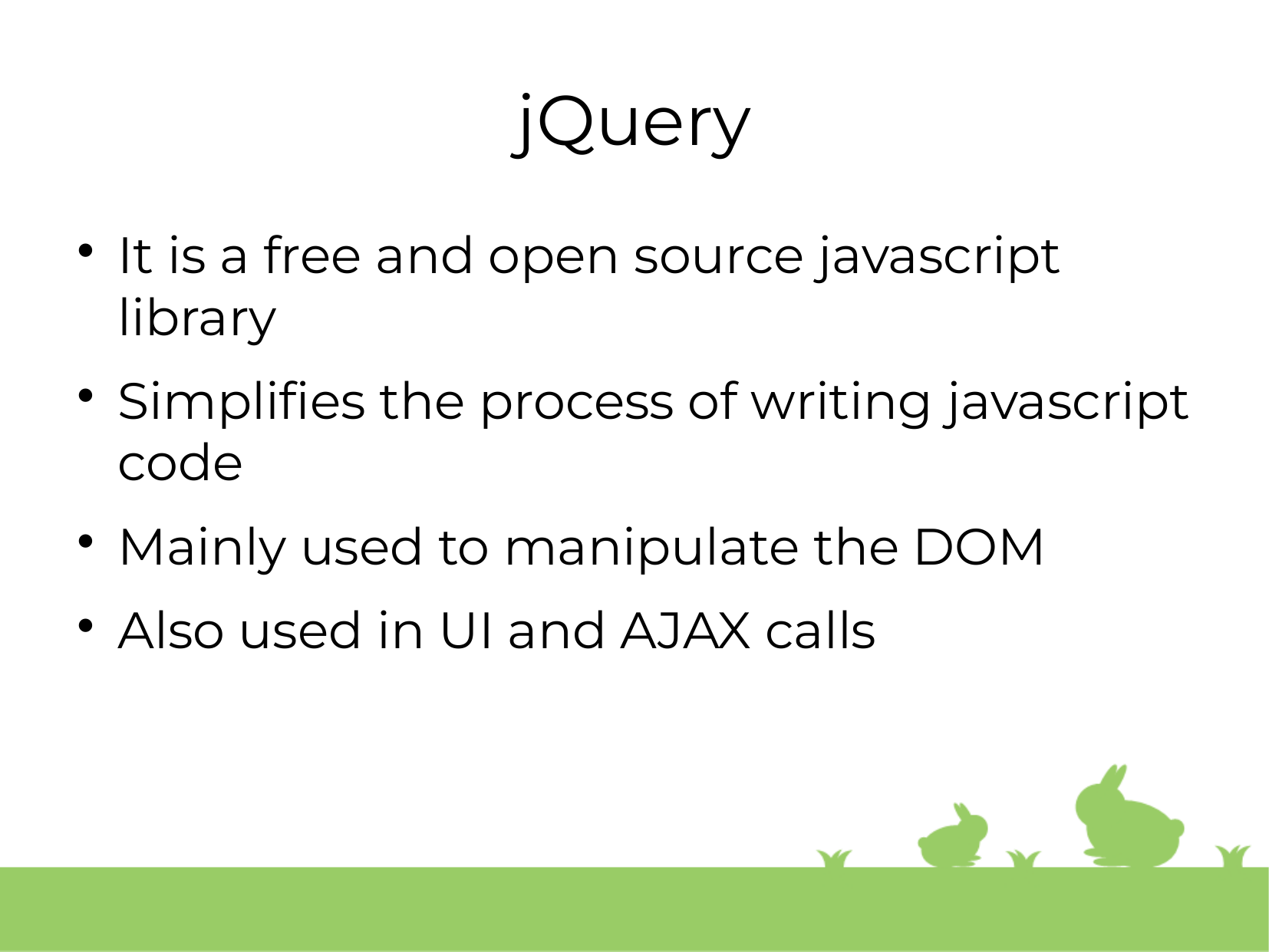

jQuery
It is a free and open source javascript library
Simplifies the process of writing javascript code
Mainly used to manipulate the DOM
Also used in UI and AJAX calls